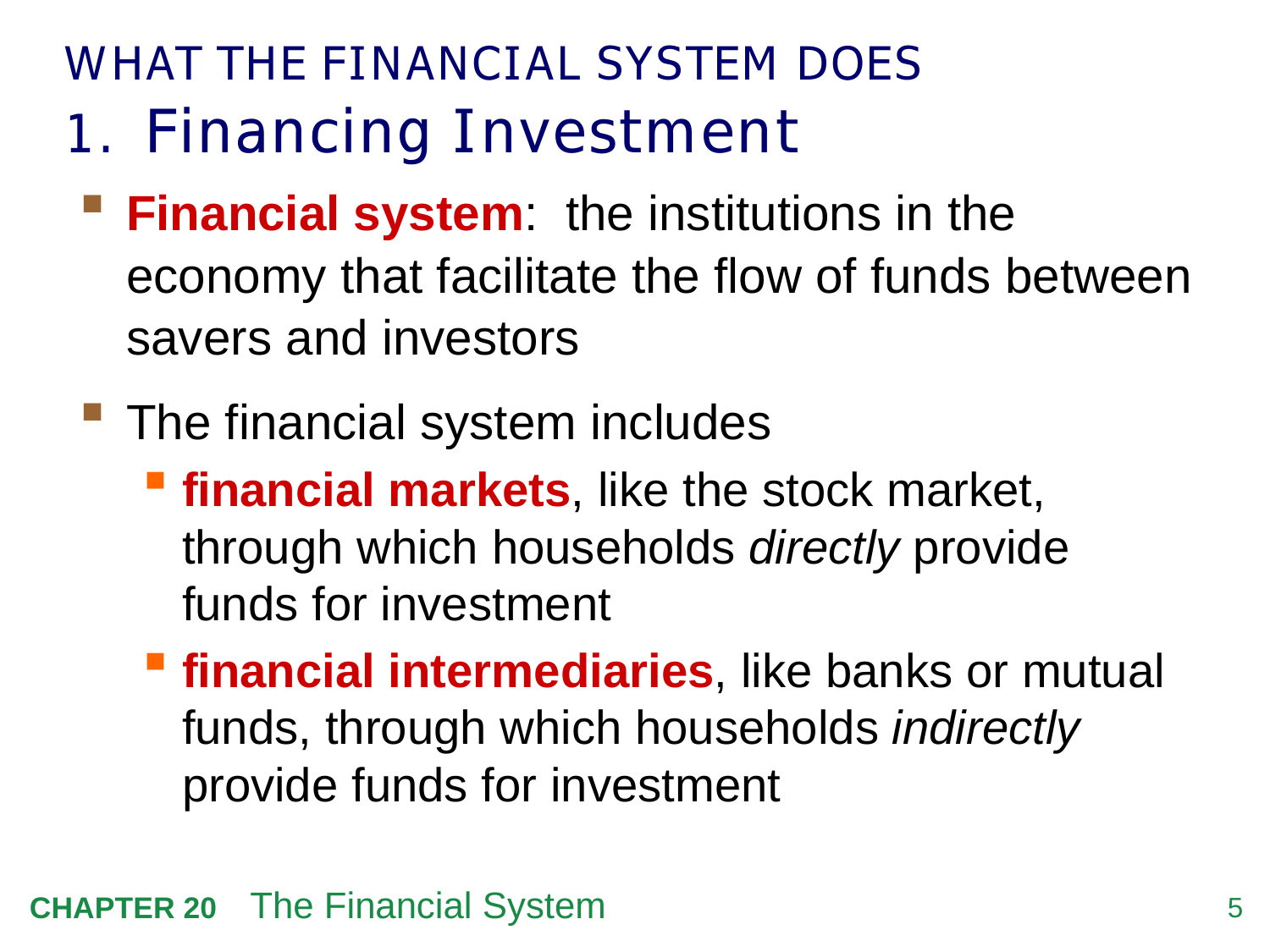

# WHAT THE FINANCIAL SYSTEM DOES 1.  Financing Investment
Financial system:  the institutions in the economy that facilitate the flow of funds between savers and investors
The financial system includes
financial markets, like the stock market, through which households directly provide funds for investment
financial intermediaries, like banks or mutual funds, through which households indirectly provide funds for investment